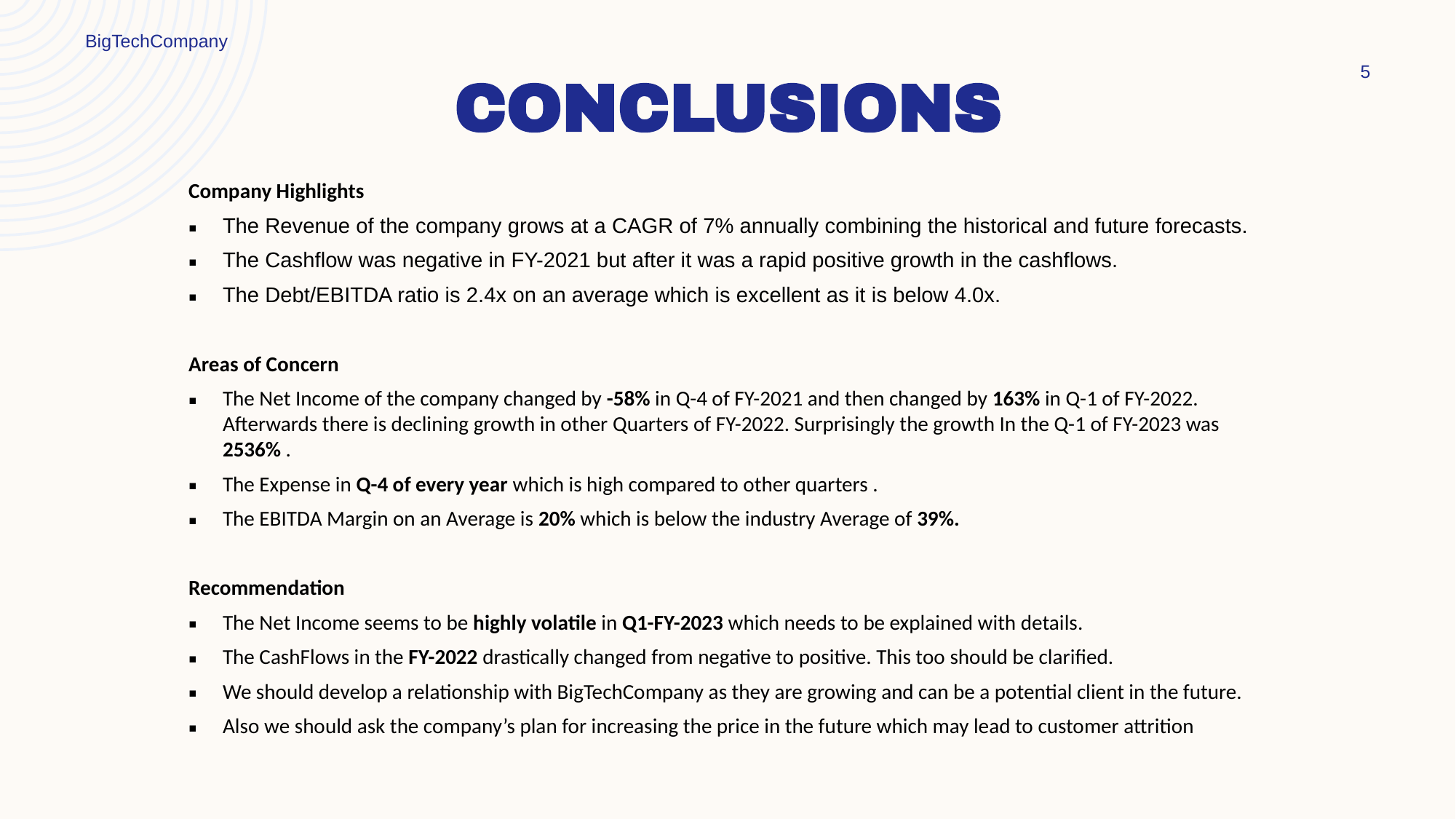

BigTechCompany
5
# CONCLUSIONS
Company Highlights
The Revenue of the company grows at a CAGR of 7% annually combining the historical and future forecasts.
The Cashflow was negative in FY-2021 but after it was a rapid positive growth in the cashflows.
The Debt/EBITDA ratio is 2.4x on an average which is excellent as it is below 4.0x.

Areas of Concern
The Net Income of the company changed by -58% in Q-4 of FY-2021 and then changed by 163% in Q-1 of FY-2022. Afterwards there is declining growth in other Quarters of FY-2022. Surprisingly the growth In the Q-1 of FY-2023 was 2536% .
The Expense in Q-4 of every year which is high compared to other quarters .
The EBITDA Margin on an Average is 20% which is below the industry Average of 39%.

Recommendation
The Net Income seems to be highly volatile in Q1-FY-2023 which needs to be explained with details.
The CashFlows in the FY-2022 drastically changed from negative to positive. This too should be clarified.
We should develop a relationship with BigTechCompany as they are growing and can be a potential client in the future.
Also we should ask the company’s plan for increasing the price in the future which may lead to customer attrition